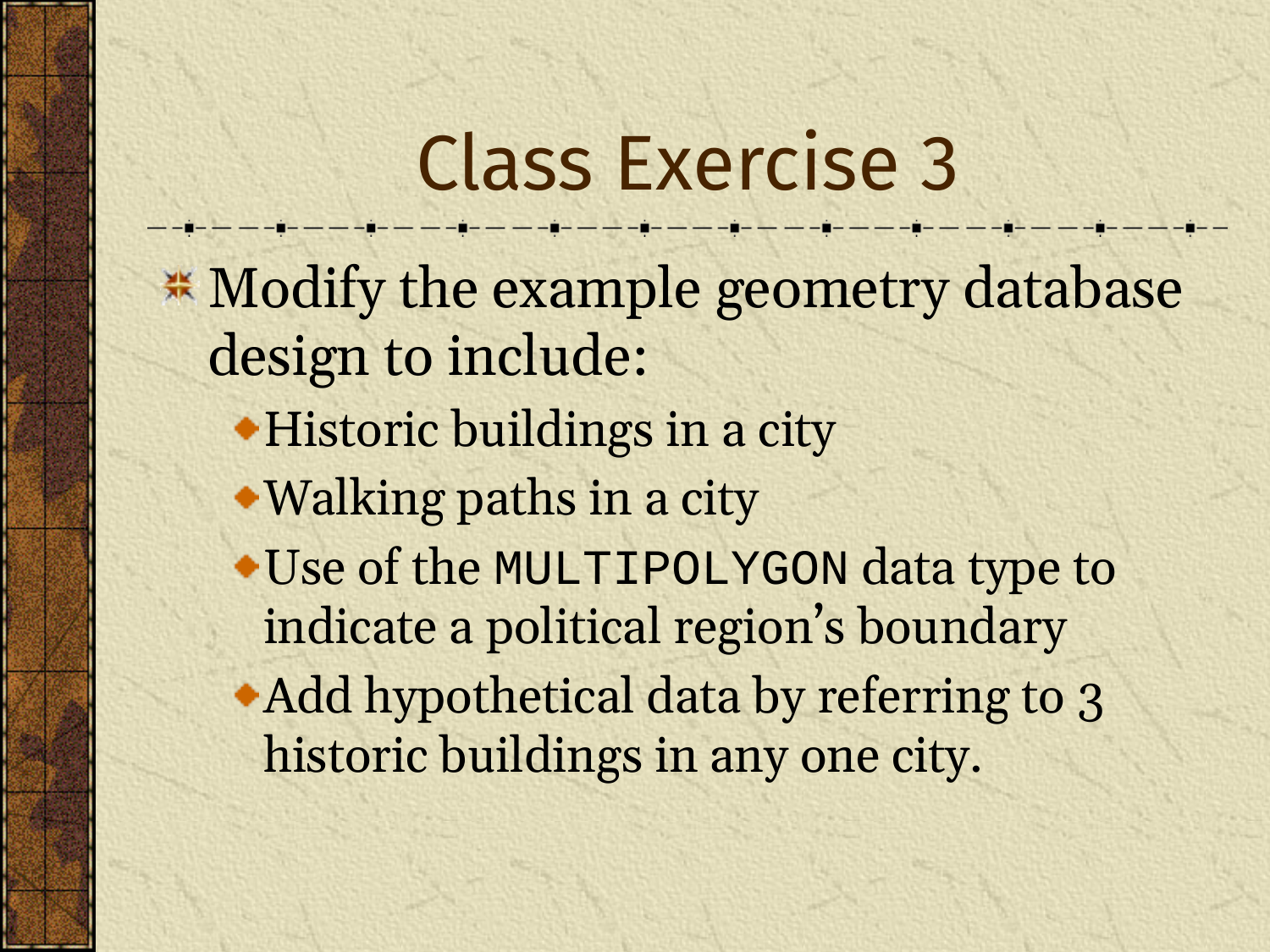

# Class Exercise 3
Modify the example geometry database design to include:
Historic buildings in a city
Walking paths in a city
Use of the MULTIPOLYGON data type to indicate a political region’s boundary
Add hypothetical data by referring to 3 historic buildings in any one city.